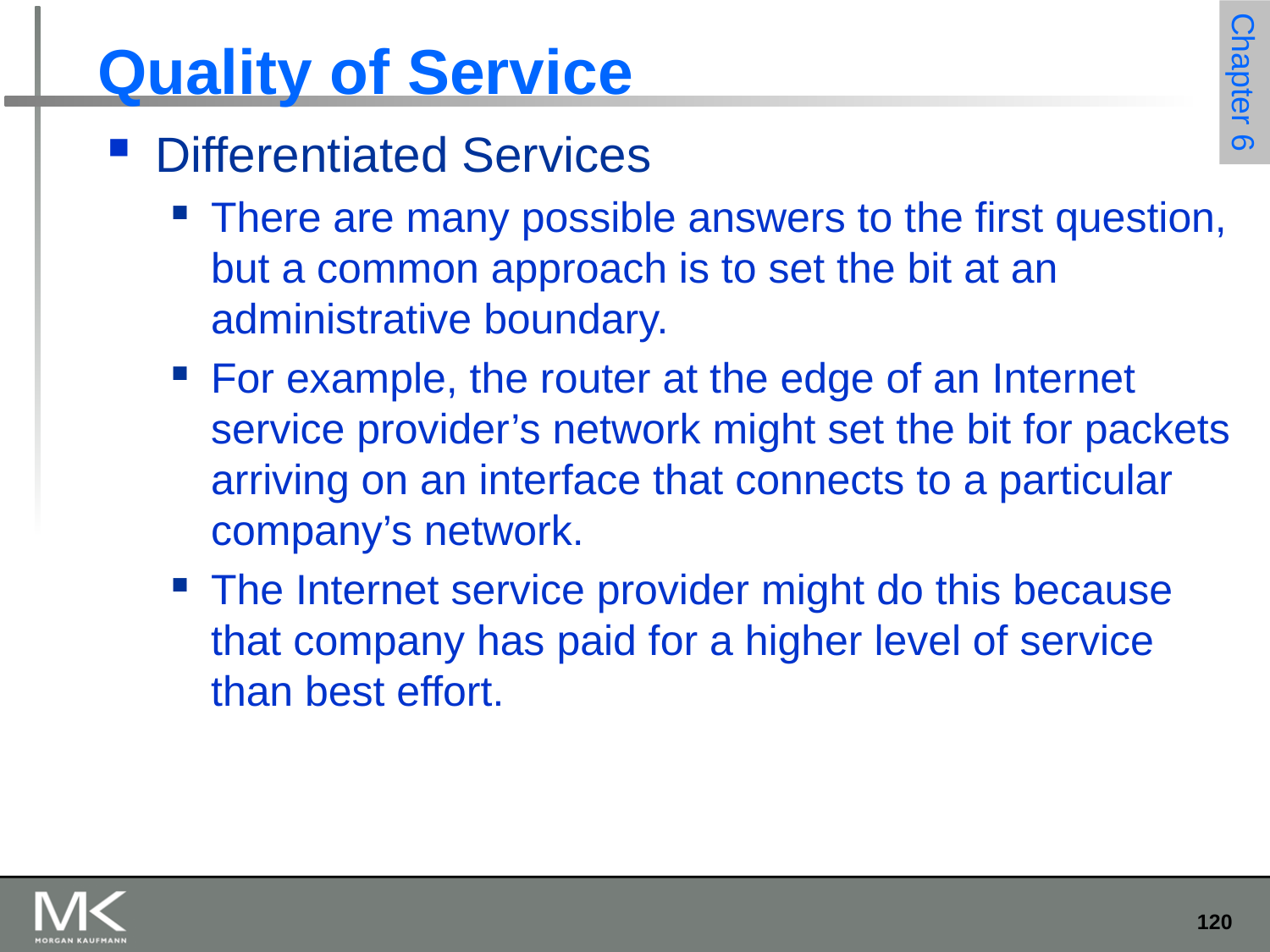

# Quality of Service
Differentiated Services
There are many possible answers to the first question, but a common approach is to set the bit at an administrative boundary.
For example, the router at the edge of an Internet service provider’s network might set the bit for packets arriving on an interface that connects to a particular company’s network.
The Internet service provider might do this because that company has paid for a higher level of service than best effort.